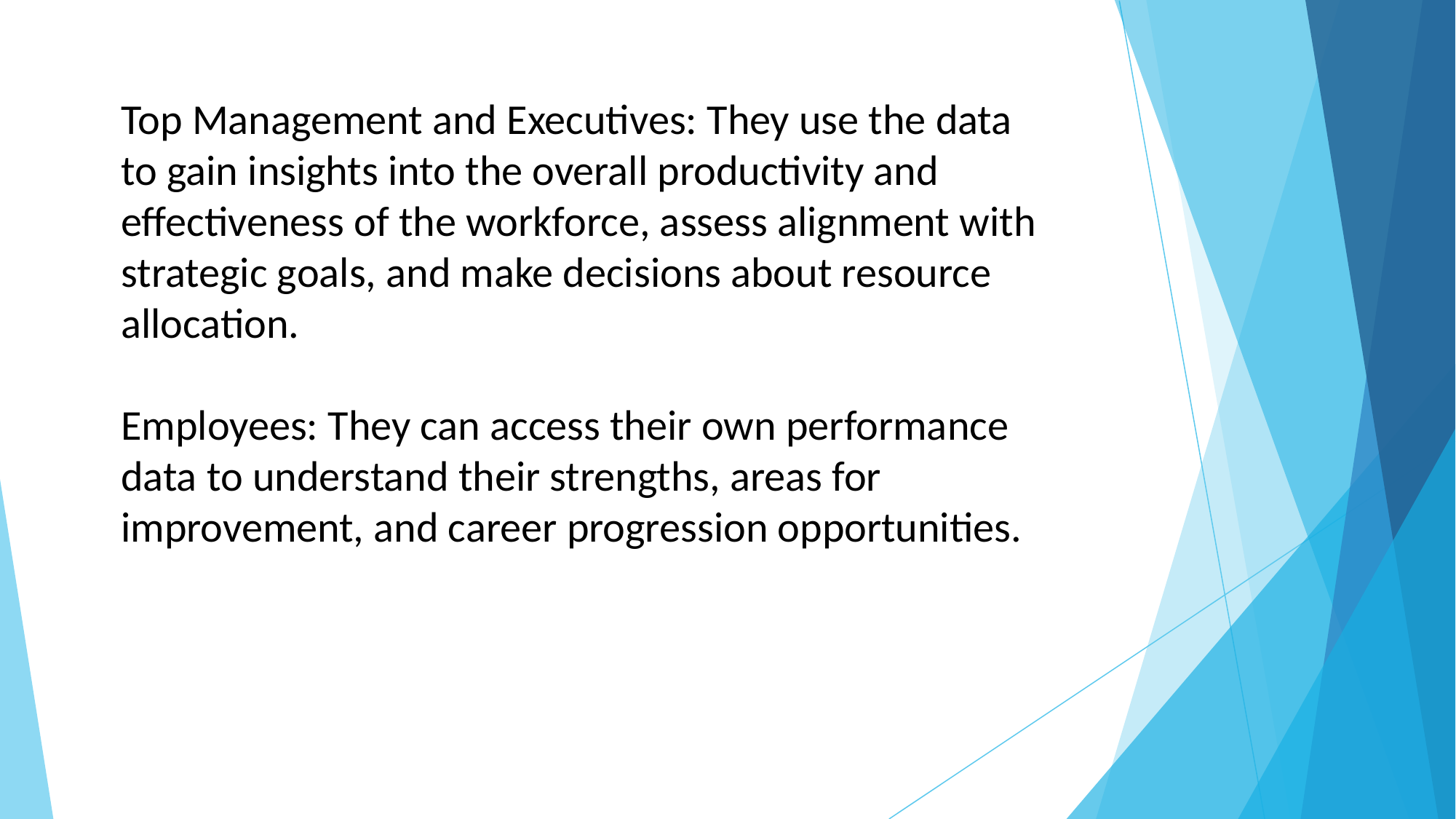

Top Management and Executives: They use the data to gain insights into the overall productivity and effectiveness of the workforce, assess alignment with strategic goals, and make decisions about resource allocation.

Employees: They can access their own performance data to understand their strengths, areas for improvement, and career progression opportunities.